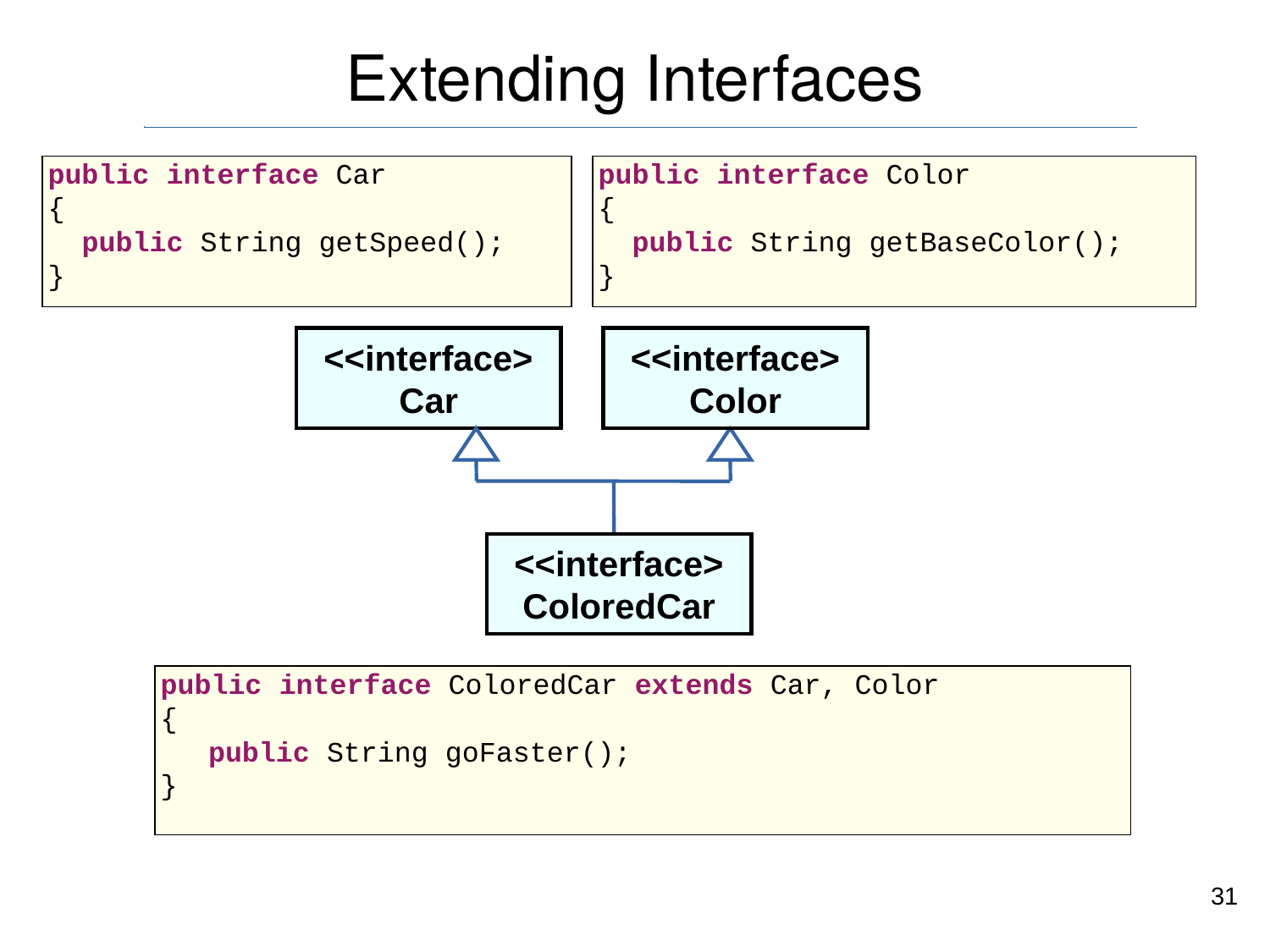

# Extending Interfaces

public interface Car
{
  public String getSpeed();
}

public interface Color
{
  public String getBaseColor();
}
<<interface>
Car

<<interface>
Color

<<interface>
ColoredCar

public interface ColoredCar extends Car, Color
{
	public String goFaster();
}
31